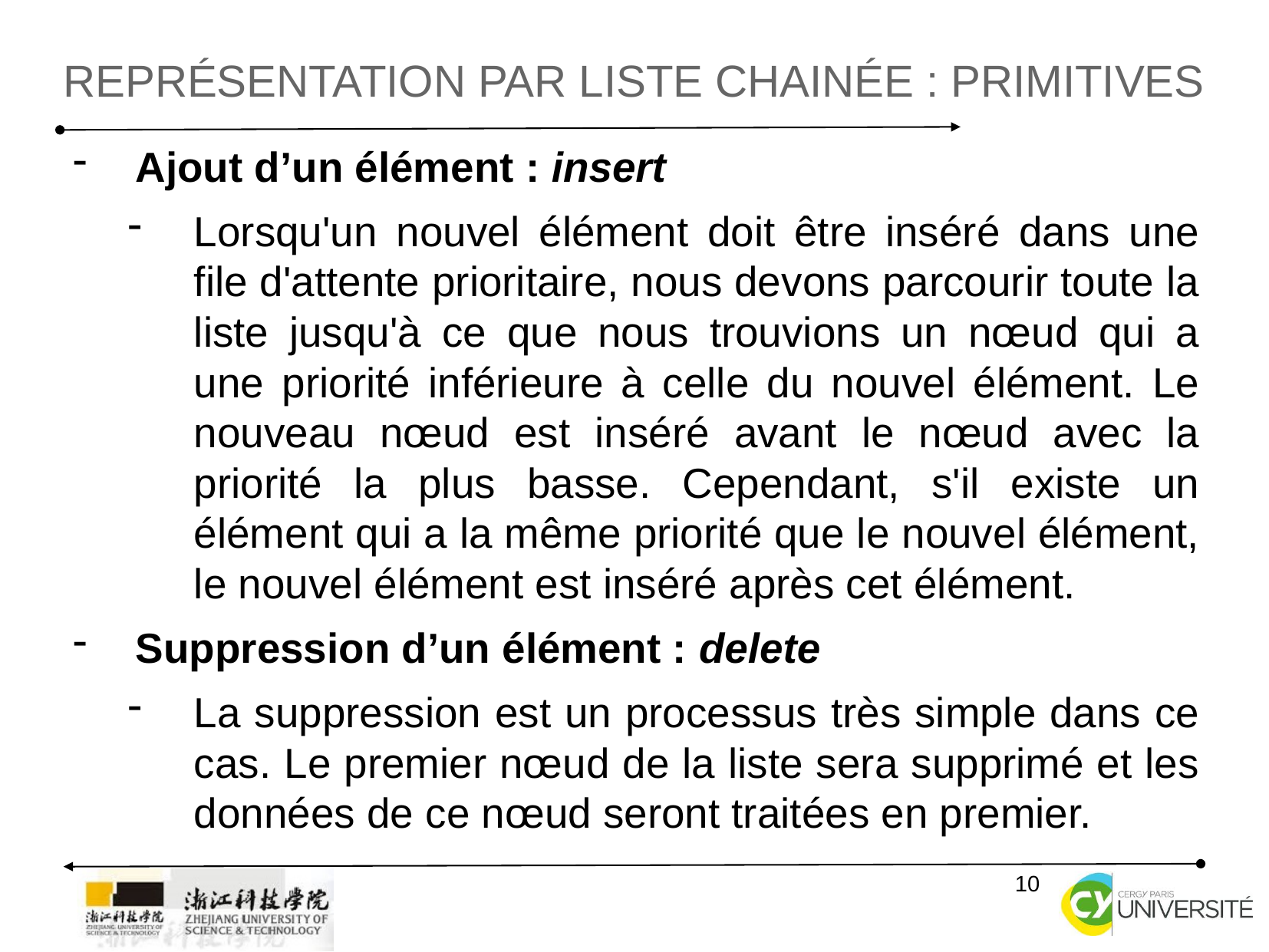

Représentation par Liste chainée : primitives
Ajout d’un élément : insert
Lorsqu'un nouvel élément doit être inséré dans une file d'attente prioritaire, nous devons parcourir toute la liste jusqu'à ce que nous trouvions un nœud qui a une priorité inférieure à celle du nouvel élément. Le nouveau nœud est inséré avant le nœud avec la priorité la plus basse. Cependant, s'il existe un élément qui a la même priorité que le nouvel élément, le nouvel élément est inséré après cet élément.
Suppression d’un élément : delete
La suppression est un processus très simple dans ce cas. Le premier nœud de la liste sera supprimé et les données de ce nœud seront traitées en premier.